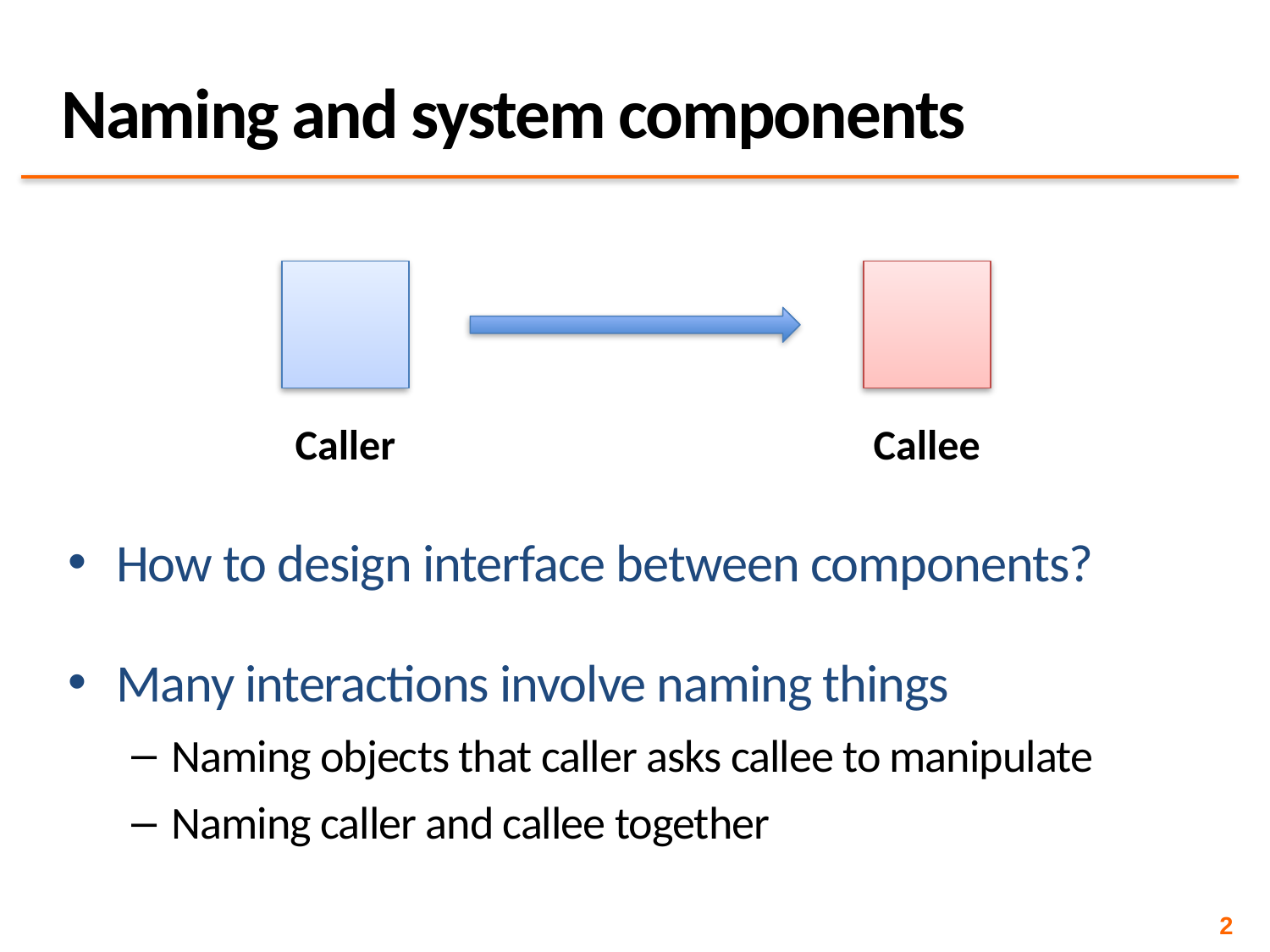

# Naming and system components

Caller
Callee
How to design interface between components?
Many interactions involve naming things
Naming objects that caller asks callee to manipulate
Naming caller and callee together
2